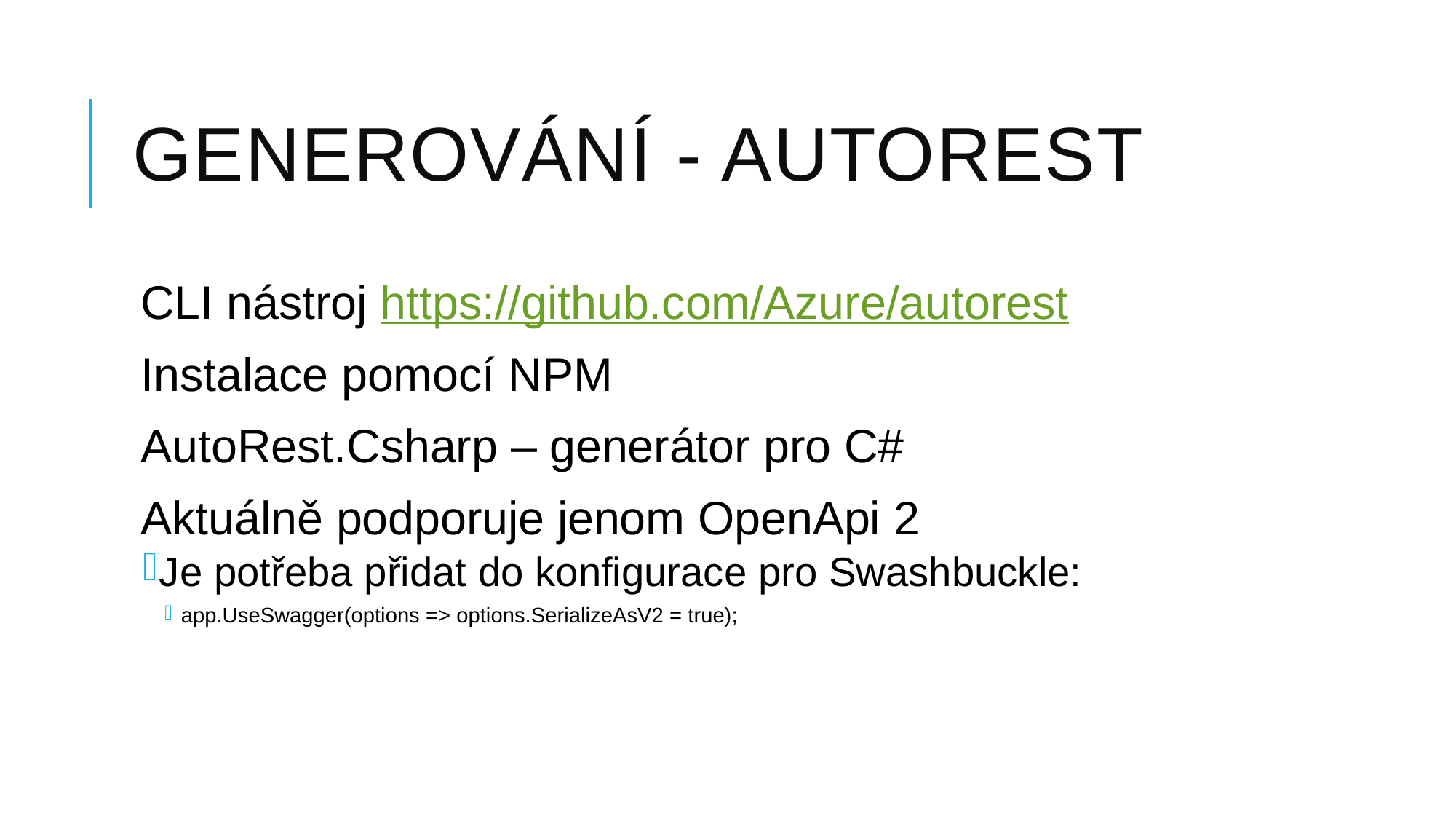

# Generování - AutoRest
CLI nástroj https://github.com/Azure/autorest
Instalace pomocí NPM
AutoRest.Csharp – generátor pro C#
Aktuálně podporuje jenom OpenApi 2
Je potřeba přidat do konfigurace pro Swashbuckle:
app.UseSwagger(options => options.SerializeAsV2 = true);